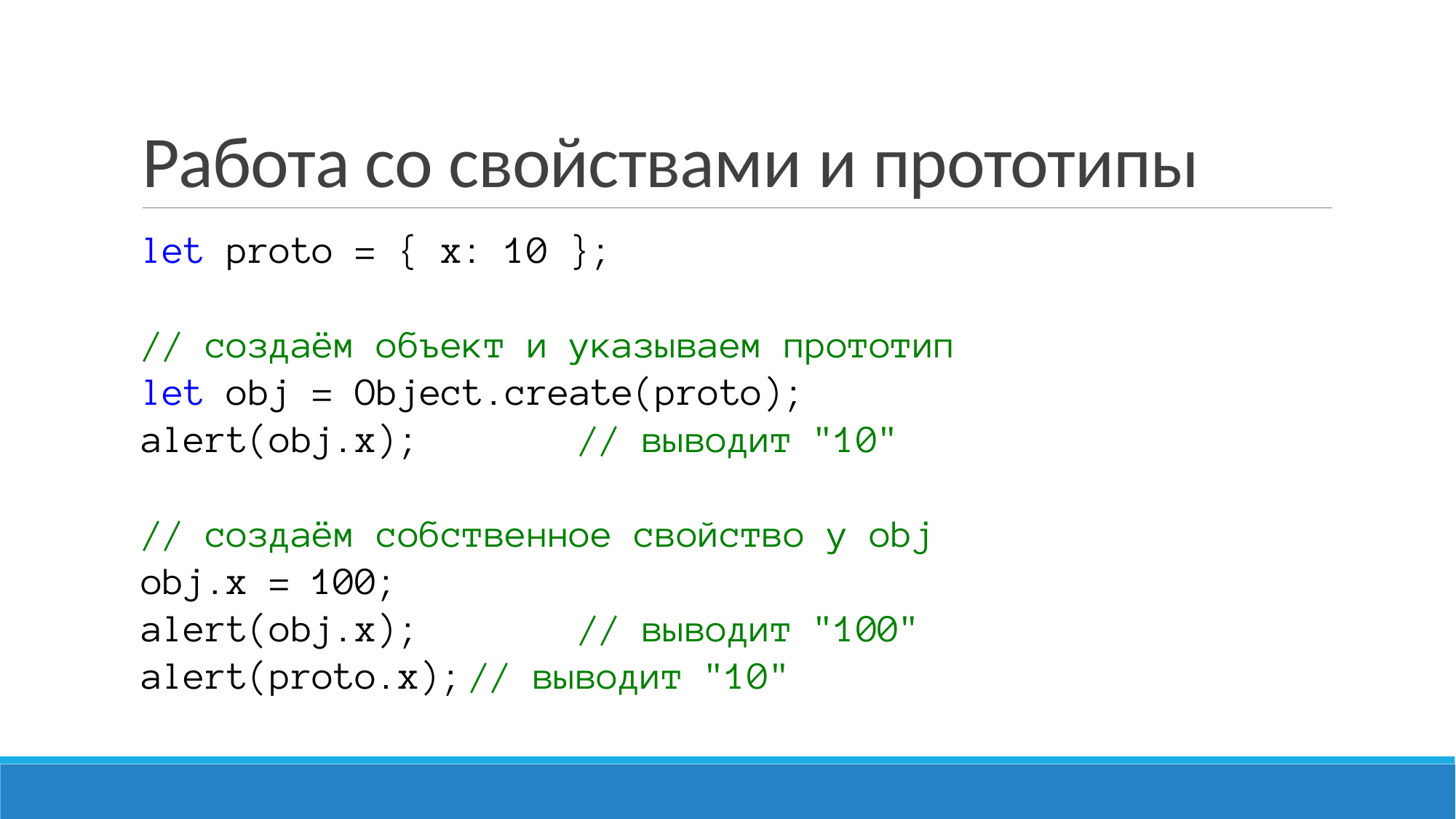

# Работа со свойствами и прототипы
let proto = { x: 10 };

// создаём объект и указываем прототип
let obj = Object.create(proto);
alert(obj.x);		// выводит "10"

// создаём собственное свойство у obj
obj.x = 100;
alert(obj.x);		// выводит "100"
alert(proto.x);	// выводит "10"